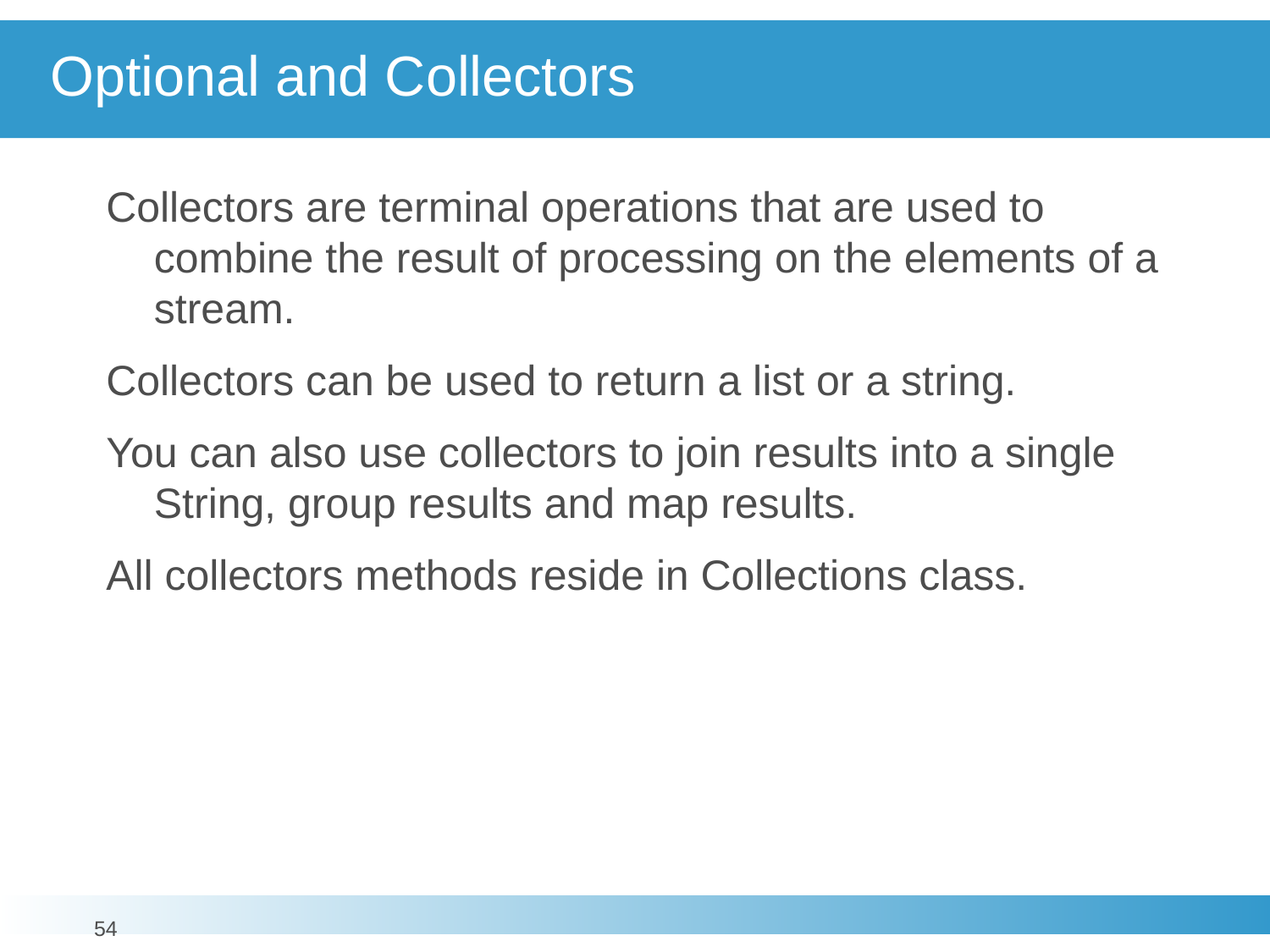

# Optional and Collectors
Collectors are terminal operations that are used to combine the result of processing on the elements of a stream.
Collectors can be used to return a list or a string.
You can also use collectors to join results into a single String, group results and map results.
All collectors methods reside in Collections class.

54